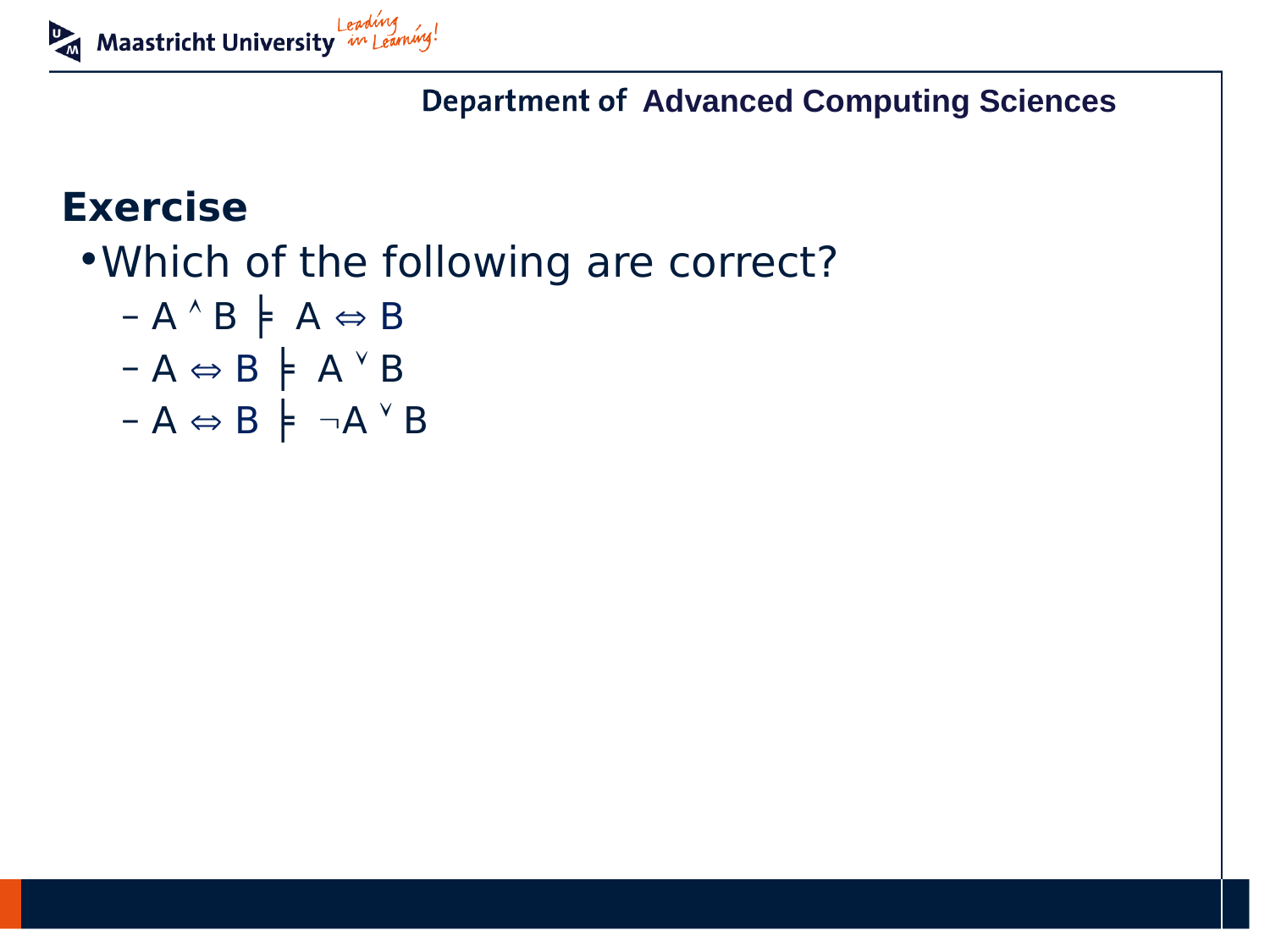

# Exercise
Which of the following are correct?
 A ∧ B ╞  A ⇔ B
 A ⇔ B ╞  A ∨ B
 A ⇔ B ╞  ¬A ∨ B